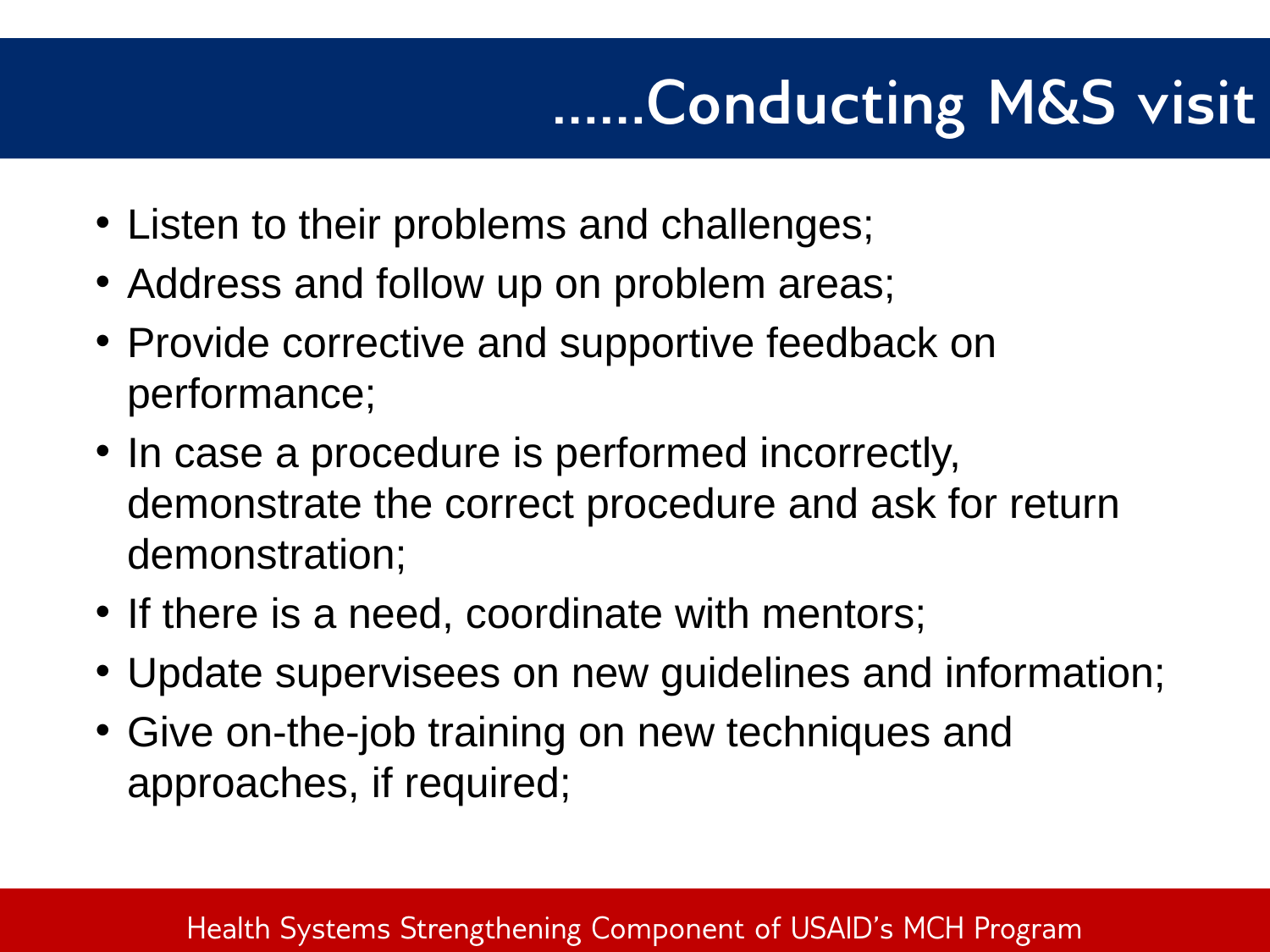

# ……Conducting M&S visit
Listen to their problems and challenges;
Address and follow up on problem areas;
Provide corrective and supportive feedback on performance;
In case a procedure is performed incorrectly, demonstrate the correct procedure and ask for return demonstration;
If there is a need, coordinate with mentors;
Update supervisees on new guidelines and information;
Give on-the-job training on new techniques and approaches, if required;